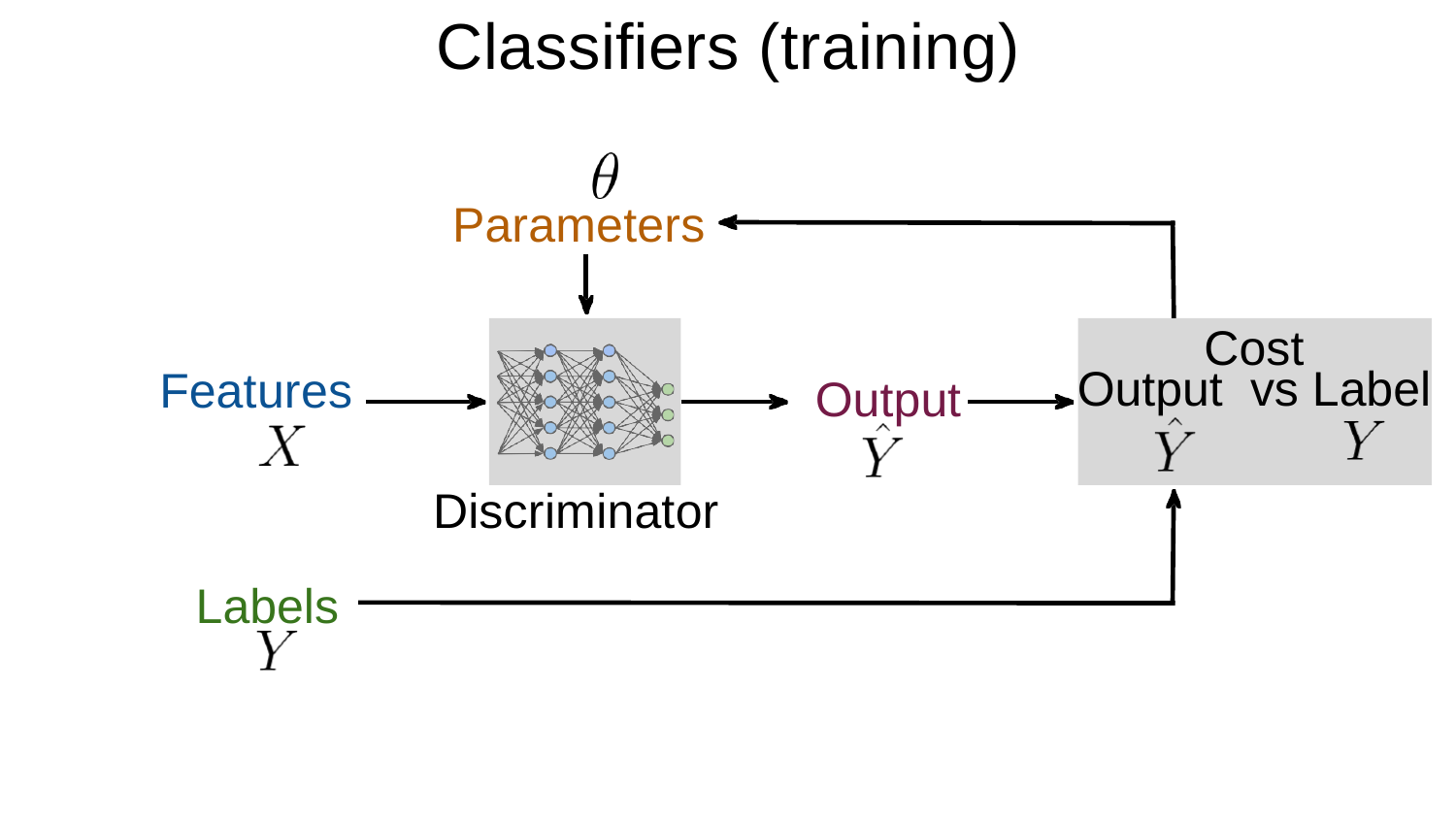

# Classiﬁers (training)

Parameters

Cost
Output  vs Label

Features
Output

Discriminator
Labels